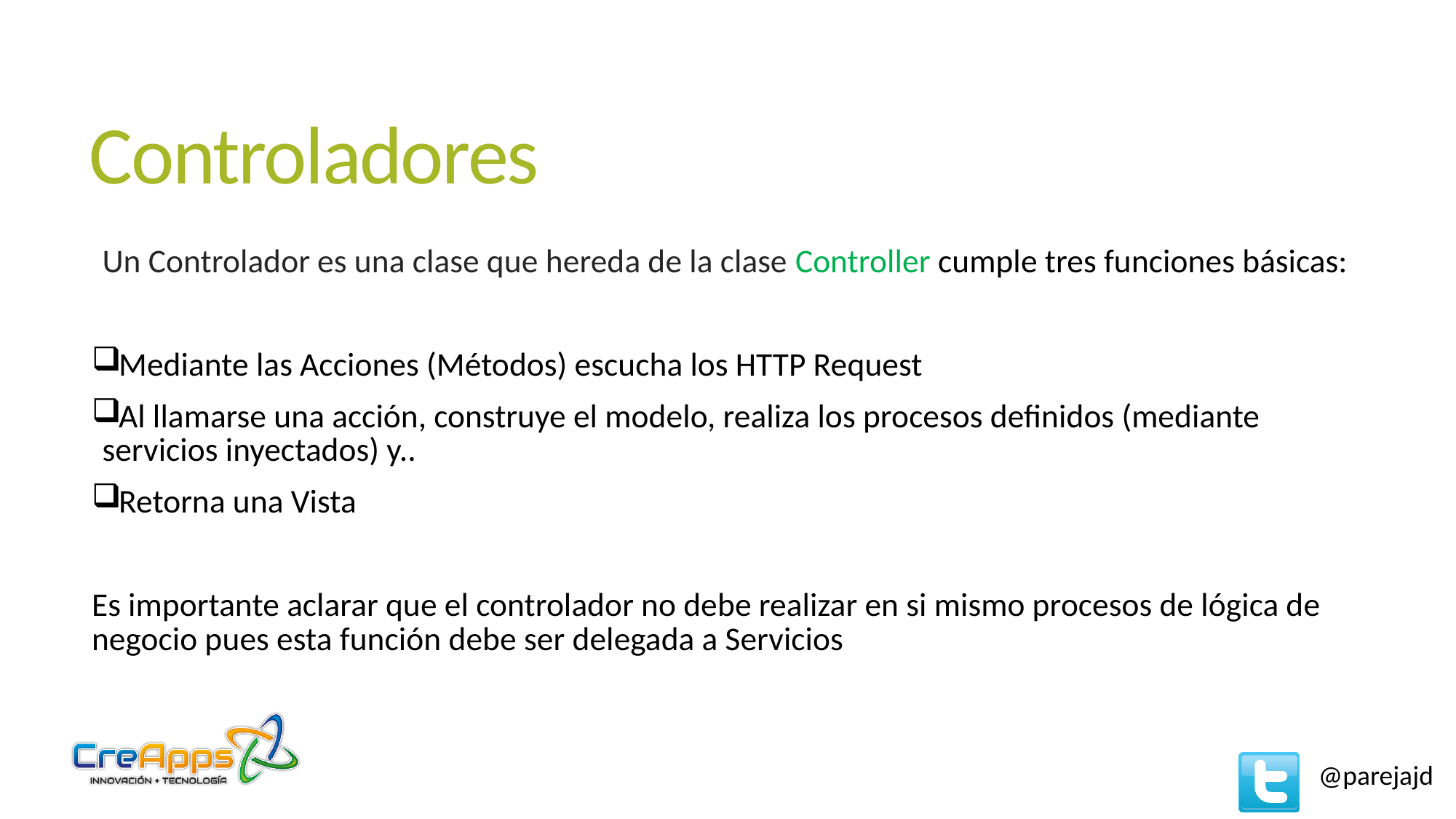

# Controladores
Un Controlador es una clase que hereda de la clase Controller cumple tres funciones básicas:

Mediante las Acciones (Métodos) escucha los HTTP Request
Al llamarse una acción, construye el modelo, realiza los procesos definidos (mediante servicios inyectados) y..
Retorna una Vista

Es importante aclarar que el controlador no debe realizar en si mismo procesos de lógica de negocio pues esta función debe ser delegada a Servicios